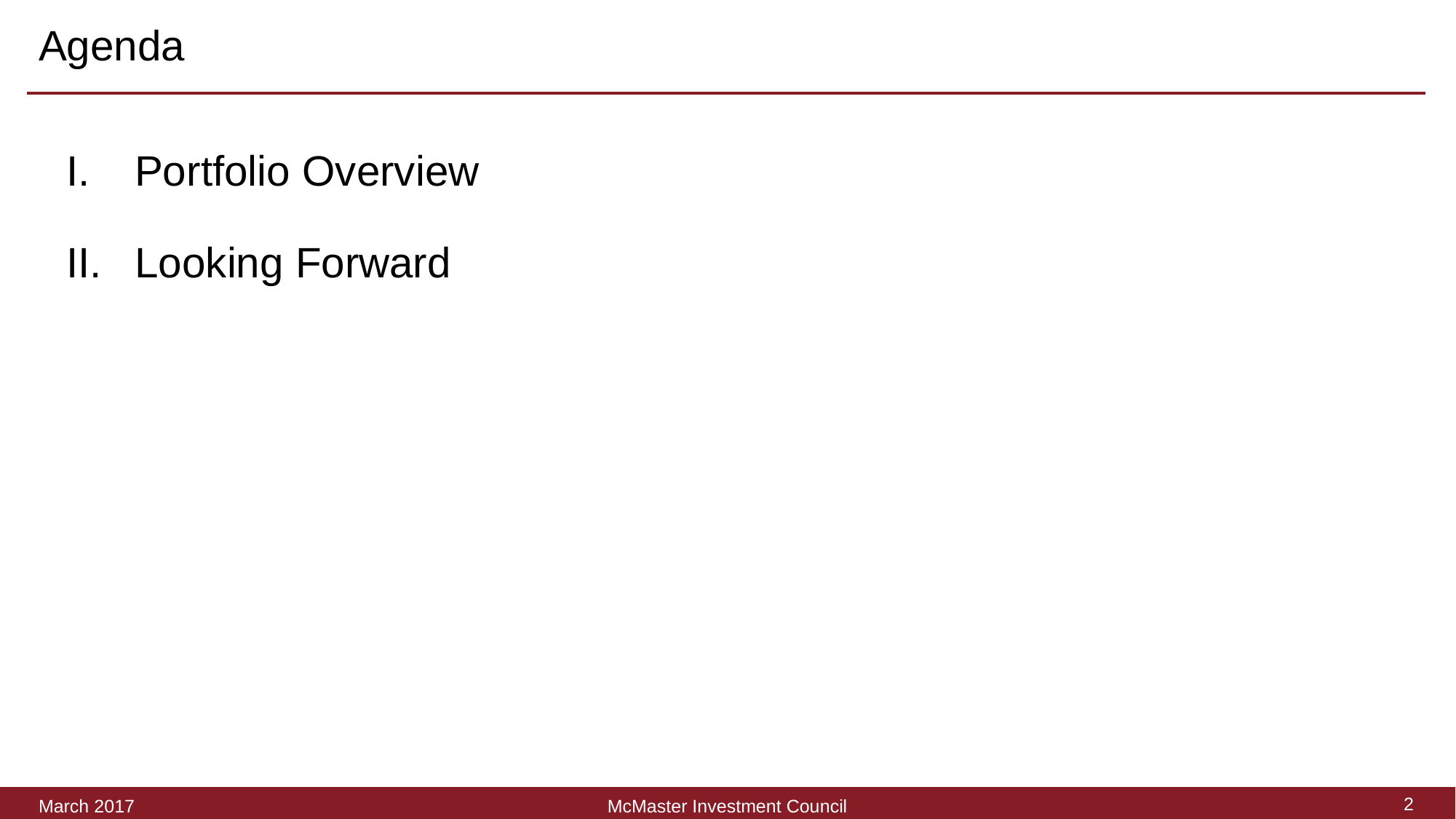

# Agenda
Portfolio Overview
Looking Forward
2
McMaster Investment Council
March 2017